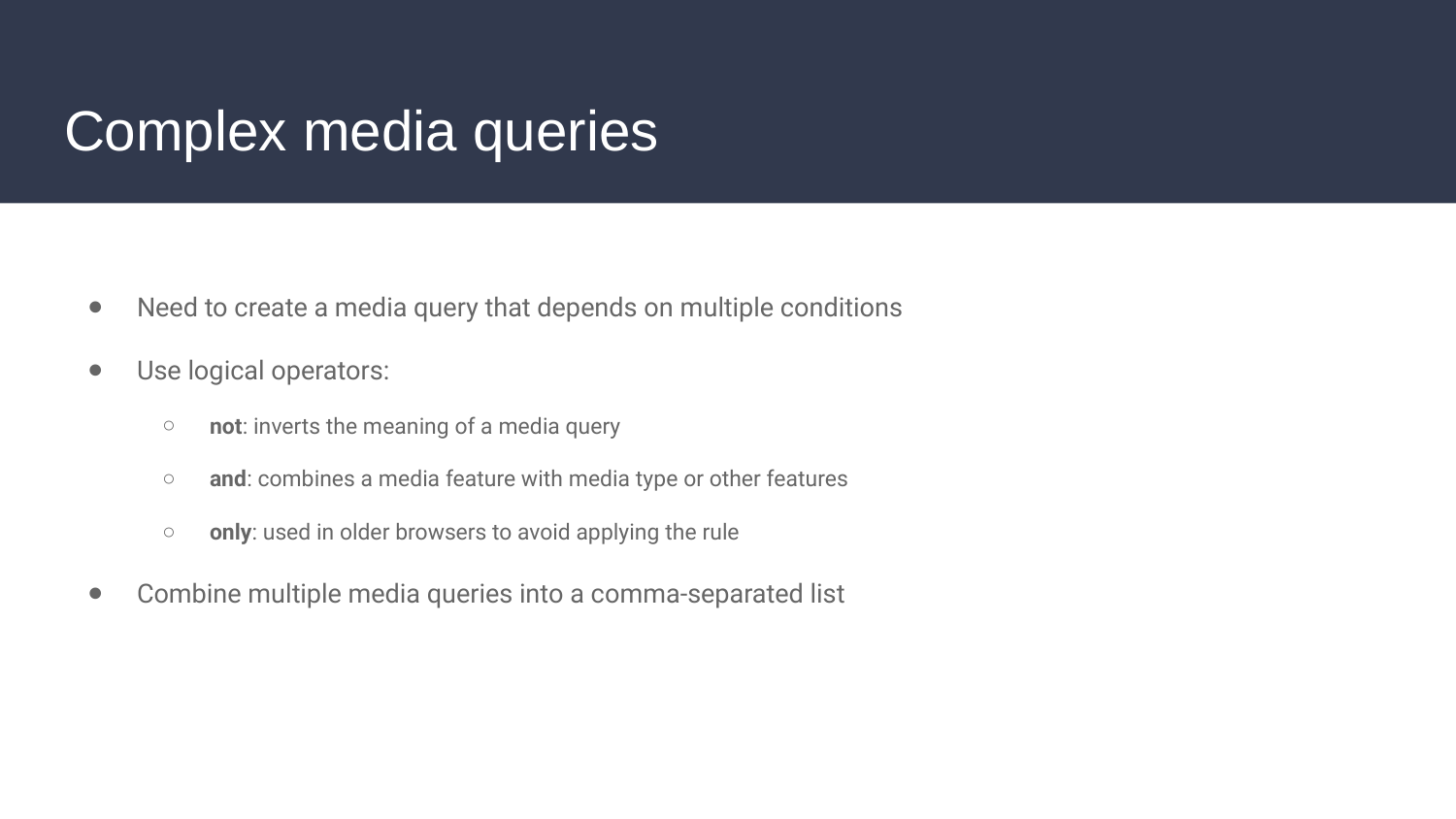

# Complex media queries
Need to create a media query that depends on multiple conditions
Use logical operators:
not: inverts the meaning of a media query
and: combines a media feature with media type or other features
only: used in older browsers to avoid applying the rule
Combine multiple media queries into a comma-separated list